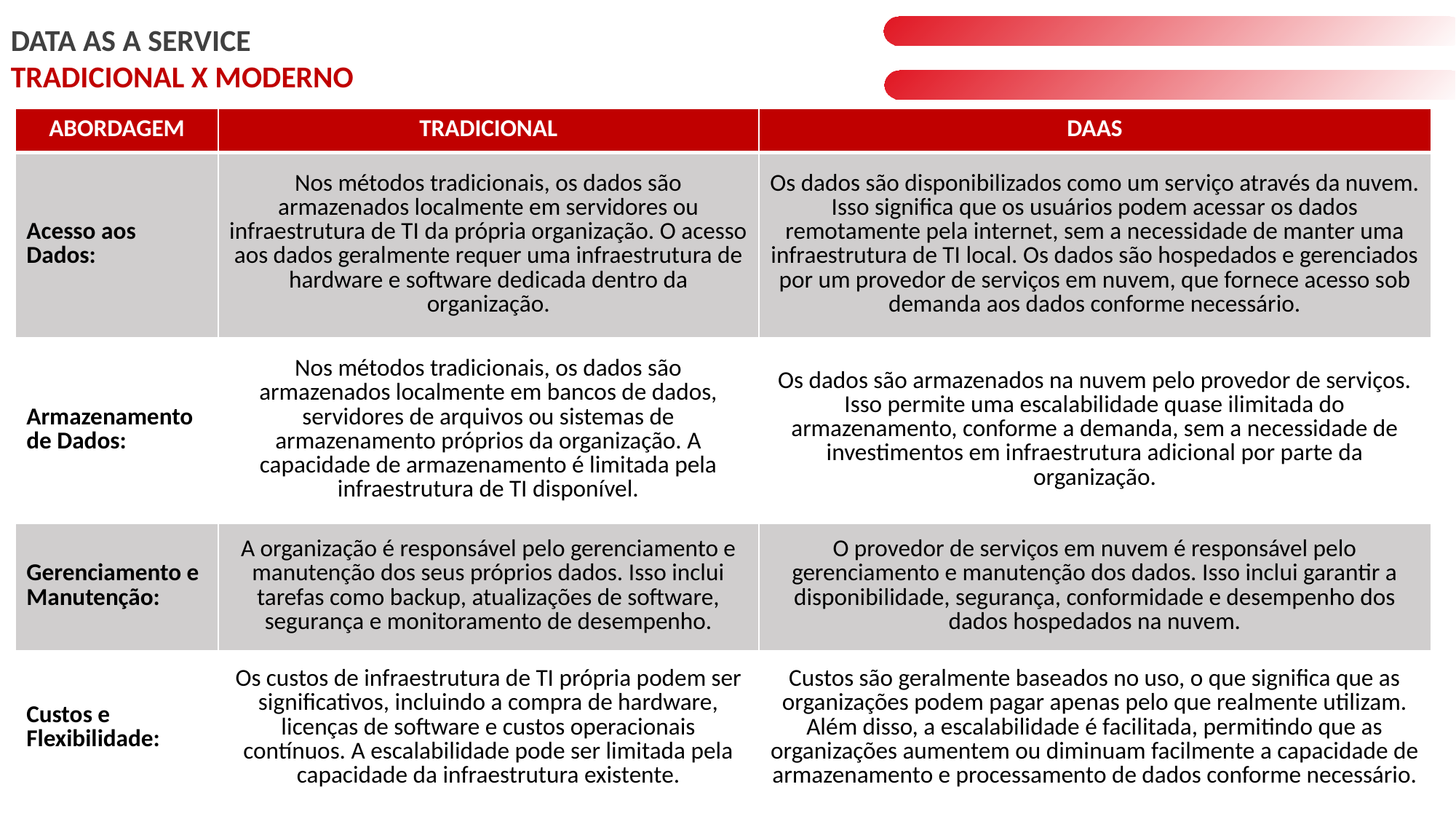

DATA AS A SERVICE
TRADICIONAL X MODERNO

| ABORDAGEM | TRADICIONAL | DAAS |
| --- | --- | --- |
| Acesso aos Dados: | Nos métodos tradicionais, os dados são armazenados localmente em servidores ou infraestrutura de TI da própria organização. O acesso aos dados geralmente requer uma infraestrutura de hardware e software dedicada dentro da organização. | Os dados são disponibilizados como um serviço através da nuvem. Isso significa que os usuários podem acessar os dados remotamente pela internet, sem a necessidade de manter uma infraestrutura de TI local. Os dados são hospedados e gerenciados por um provedor de serviços em nuvem, que fornece acesso sob demanda aos dados conforme necessário. |
| Armazenamento de Dados: | Nos métodos tradicionais, os dados são armazenados localmente em bancos de dados, servidores de arquivos ou sistemas de armazenamento próprios da organização. A capacidade de armazenamento é limitada pela infraestrutura de TI disponível. | Os dados são armazenados na nuvem pelo provedor de serviços. Isso permite uma escalabilidade quase ilimitada do armazenamento, conforme a demanda, sem a necessidade de investimentos em infraestrutura adicional por parte da organização. |
| Gerenciamento e Manutenção: | A organização é responsável pelo gerenciamento e manutenção dos seus próprios dados. Isso inclui tarefas como backup, atualizações de software, segurança e monitoramento de desempenho. | O provedor de serviços em nuvem é responsável pelo gerenciamento e manutenção dos dados. Isso inclui garantir a disponibilidade, segurança, conformidade e desempenho dos dados hospedados na nuvem. |
| Custos e Flexibilidade: | Os custos de infraestrutura de TI própria podem ser significativos, incluindo a compra de hardware, licenças de software e custos operacionais contínuos. A escalabilidade pode ser limitada pela capacidade da infraestrutura existente. | Custos são geralmente baseados no uso, o que significa que as organizações podem pagar apenas pelo que realmente utilizam. Além disso, a escalabilidade é facilitada, permitindo que as organizações aumentem ou diminuam facilmente a capacidade de armazenamento e processamento de dados conforme necessário. |